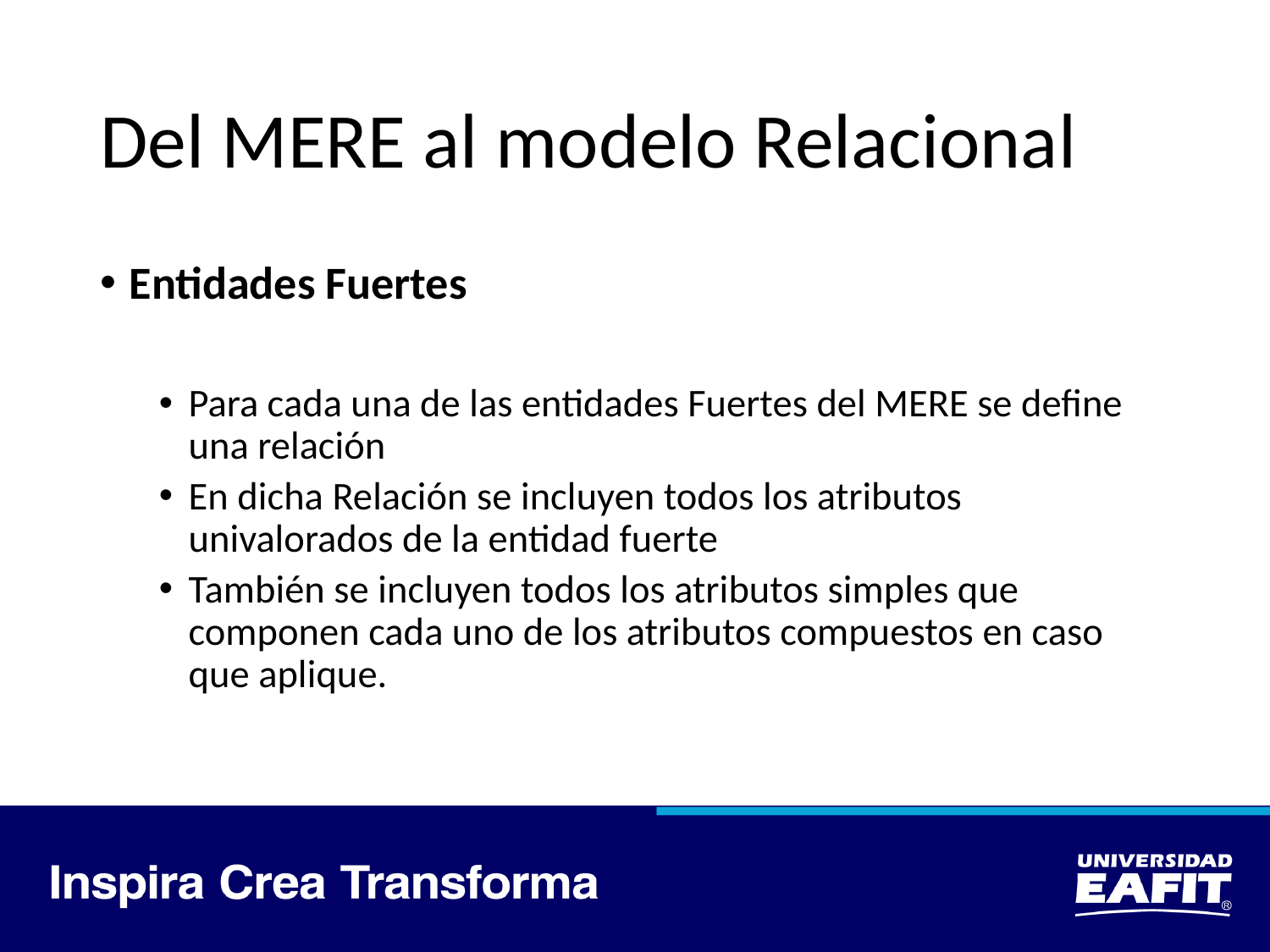

# Del MERE al modelo Relacional
Entidades Fuertes

Para cada una de las entidades Fuertes del MERE se define una relación
En dicha Relación se incluyen todos los atributos univalorados de la entidad fuerte
También se incluyen todos los atributos simples que componen cada uno de los atributos compuestos en caso que aplique.